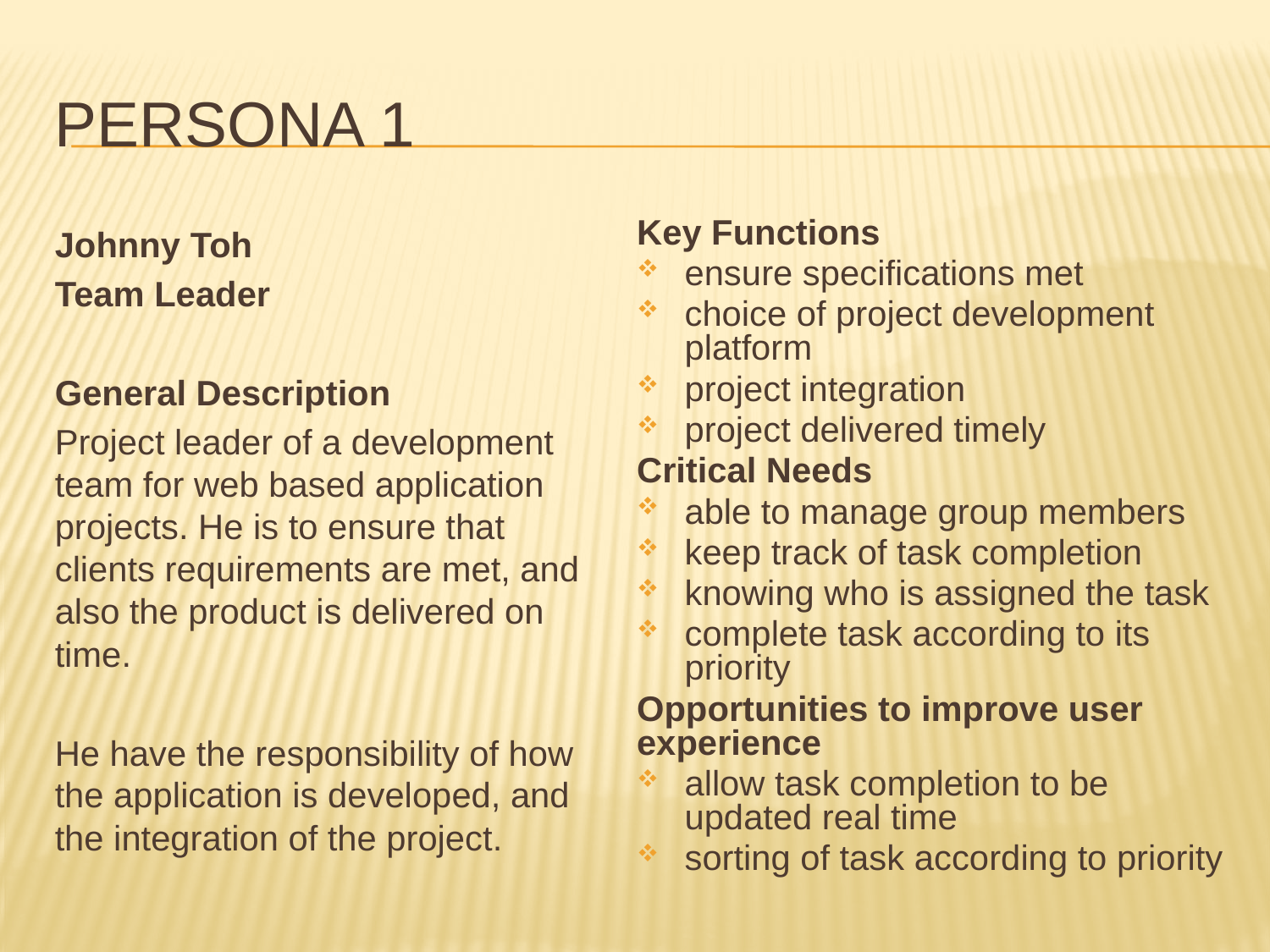

# PERSONA 1
Key Functions
ensure specifications met
choice of project development platform
project integration
project delivered timely
Critical Needs
able to manage group members
keep track of task completion
knowing who is assigned the task
complete task according to its priority
Opportunities to improve user experience
allow task completion to be updated real time
sorting of task according to priority
Johnny Toh
Team Leader

General Description
Project leader of a development team for web based application projects. He is to ensure that clients requirements are met, and also the product is delivered on time.

He have the responsibility of how the application is developed, and the integration of the project.